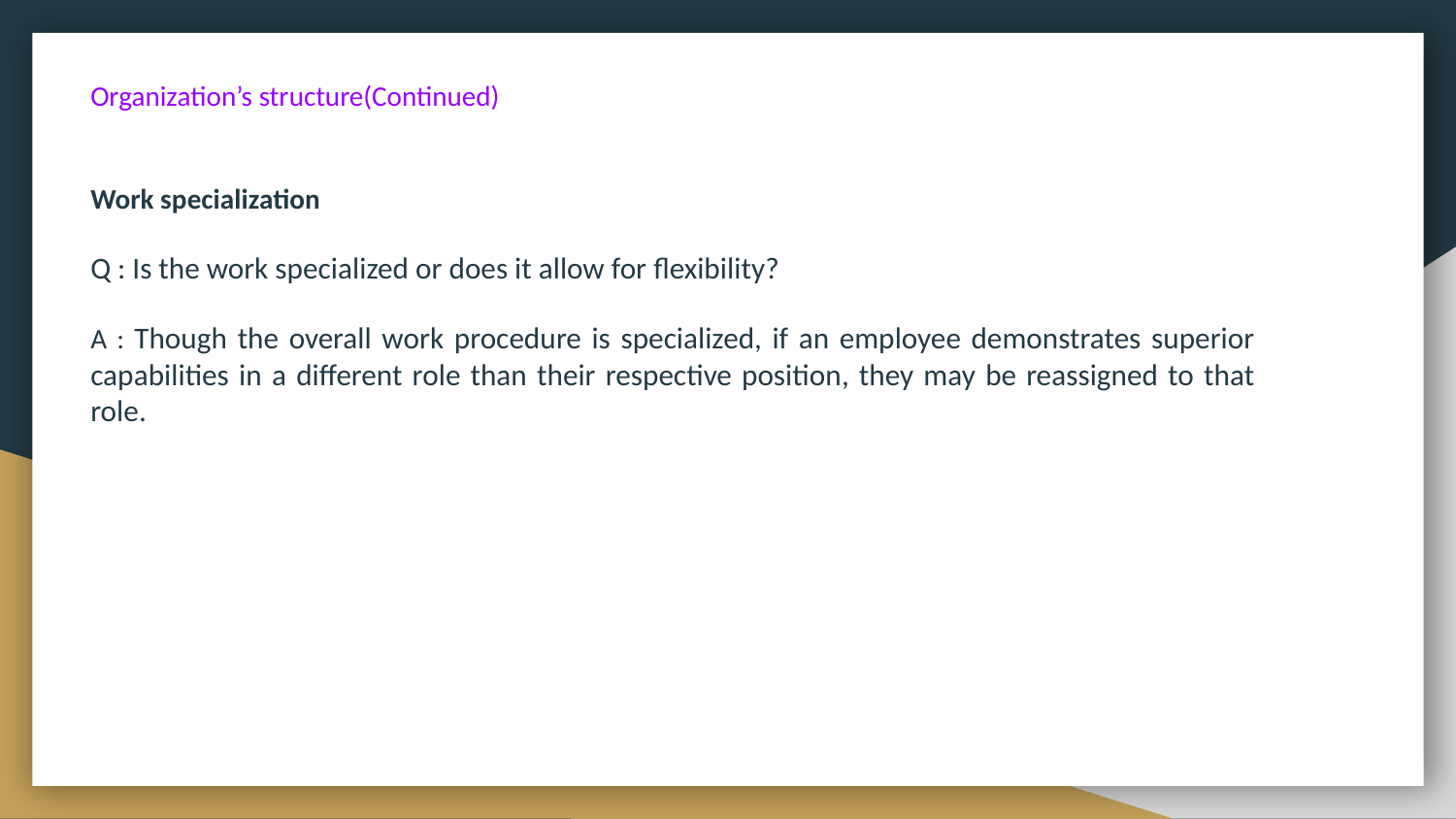

Organization’s structure(Continued)

Work specialization

Q : Is the work specialized or does it allow for flexibility?

A : Though the overall work procedure is specialized, if an employee demonstrates superior capabilities in a different role than their respective position, they may be reassigned to that role.